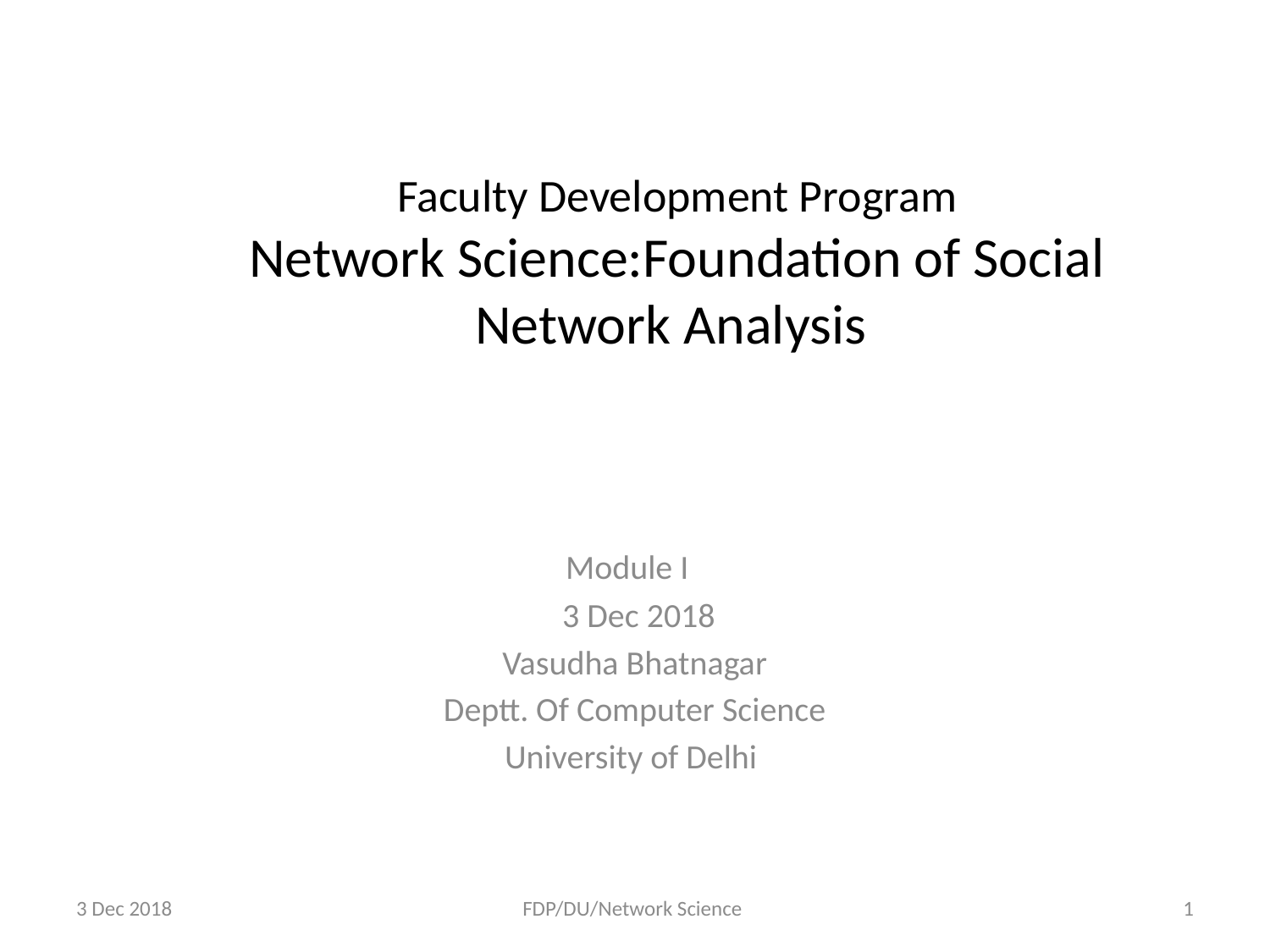

# Faculty Development Program Network Science:Foundation of Social Network Analysis
Module I
 3 Dec 2018
Vasudha Bhatnagar
Deptt. Of Computer Science
University of Delhi

3 Dec 2018
FDP/DU/Network Science
1